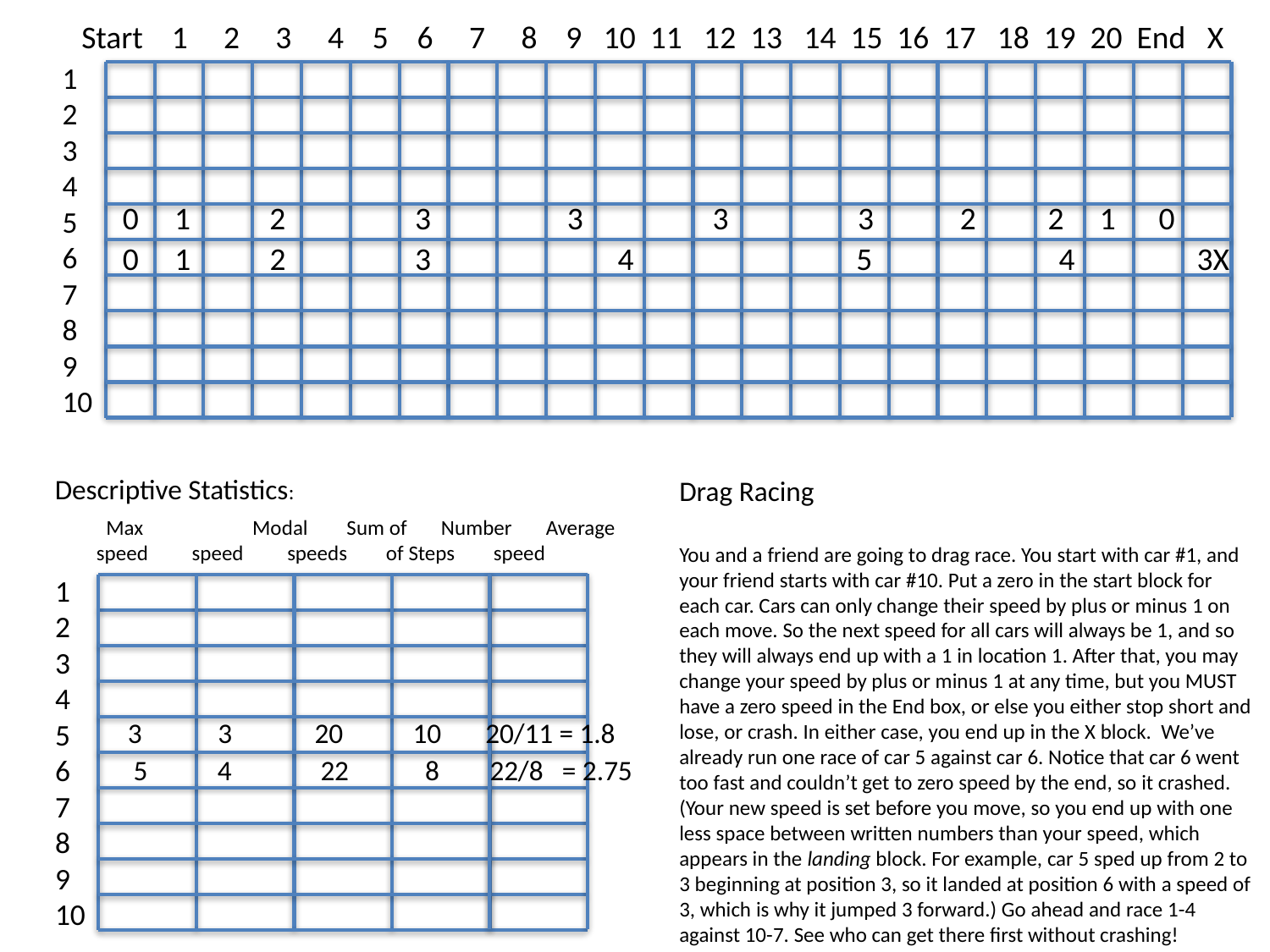

Start    1     2     3     4    5    6     7     8    9   10  11   12  13   14  15  16  17   18  19  20  End   X
1
2
3
4
5
6
7
8
9
10
0     1           2                  3                   3                  3                  3            2          2     1      0
0     1           2                  3                          4                               5                          4                 3X
Descriptive Statistics:
Drag Racing

You and a friend are going to drag race. You start with car #1, and your friend starts with car #10. Put a zero in the start block for each car. Cars can only change their speed by plus or minus 1 on each move. So the next speed for all cars will always be 1, and so they will always end up with a 1 in location 1. After that, you may change your speed by plus or minus 1 at any time, but you MUST have a zero speed in the End box, or else you either stop short and lose, or crash. In either case, you end up in the X block.  We’ve already run one race of car 5 against car 6. Notice that car 6 went too fast and couldn’t get to zero speed by the end, so it crashed. (Your new speed is set before you move, so you end up with one less space between written numbers than your speed, which appears in the landing block. For example, car 5 sped up from 2 to 3 beginning at position 3, so it landed at position 6 with a speed of 3, which is why it jumped 3 forward.) Go ahead and race 1-4 against 10-7. See who can get there first without crashing!
  Max 	      Modal        Sum of       Number       Average
speed         speed         speeds        of Steps        speed
1
2
3
4
5
6
7
8
9
10
3            3             20           10       20/11 = 1.8
5           4              22            8        22/8   = 2.75